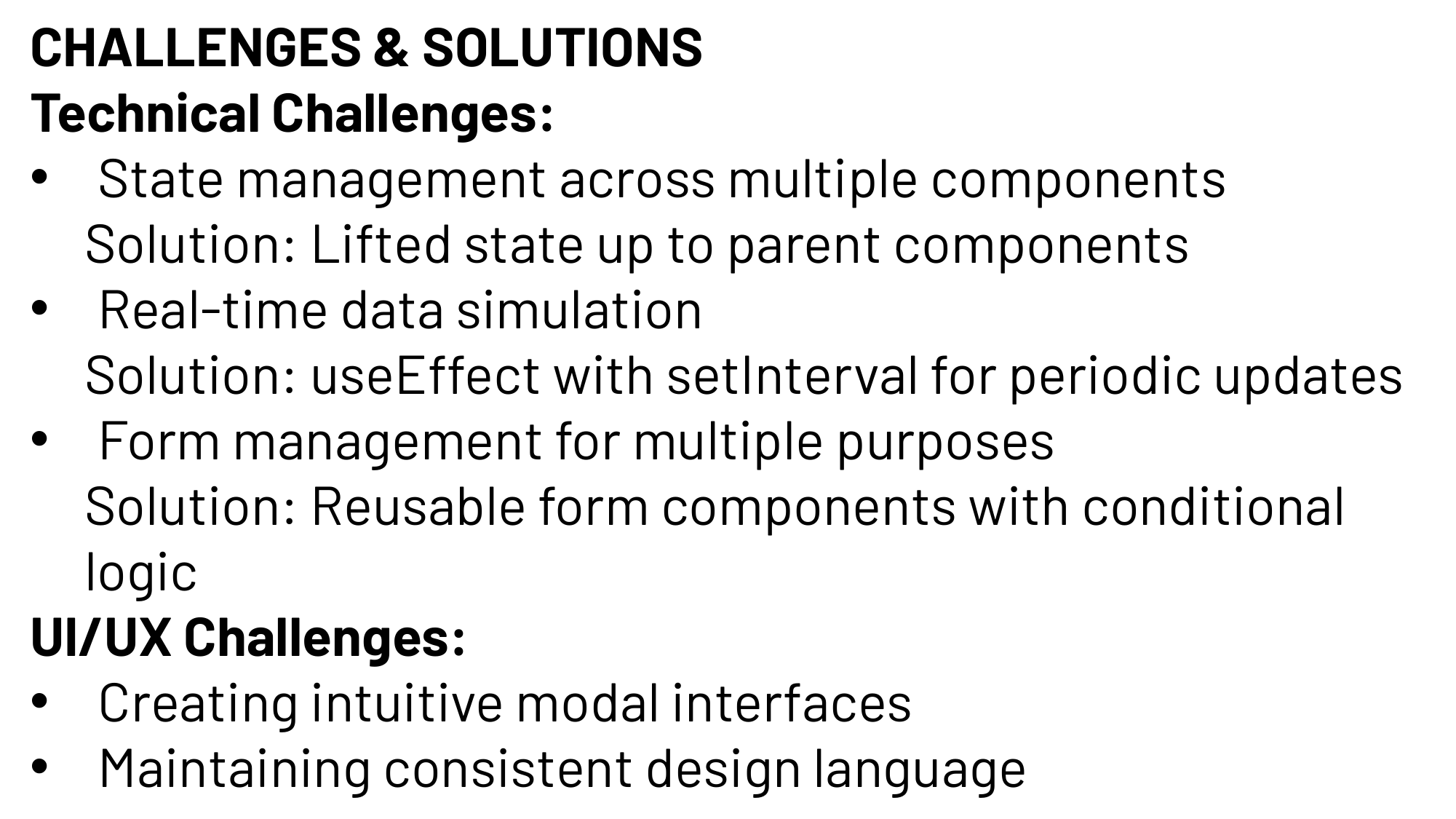

CHALLENGES & SOLUTIONS
Technical Challenges:
State management across multiple components
Solution: Lifted state up to parent components
Real-time data simulation
Solution: useEffect with setInterval for periodic updates
Form management for multiple purposes
Solution: Reusable form components with conditional logic
UI/UX Challenges:
Creating intuitive modal interfaces
Maintaining consistent design language